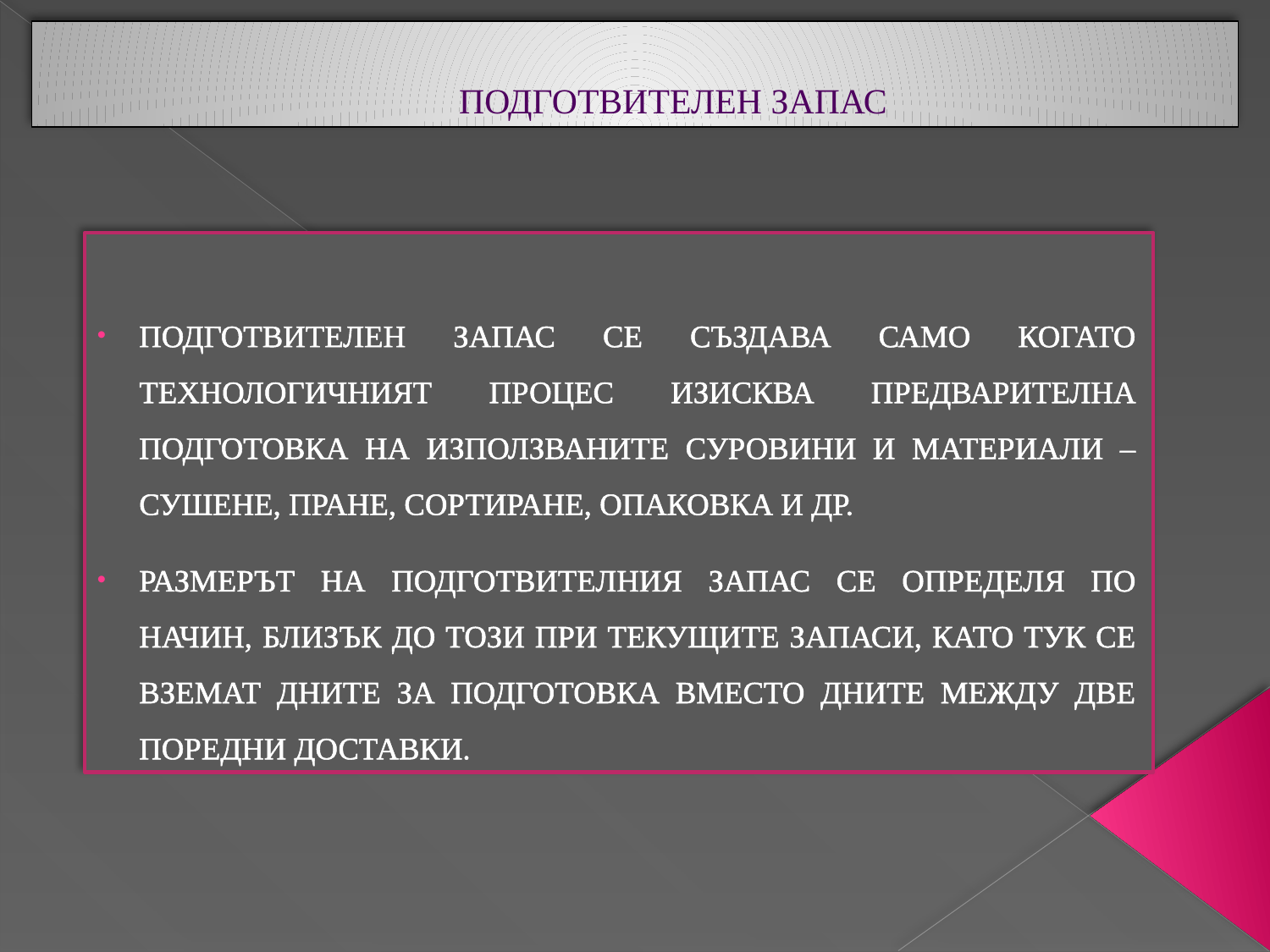

# ПОДГОТВИТЕЛЕН ЗАПАС

ПОДГОТВИТЕЛЕН ЗАПАС СЕ СЪЗДАВА САМО КОГАТО ТЕХНОЛОГИЧНИЯТ ПРОЦЕС ИЗИСКВА ПРЕДВАРИТЕЛНА ПОДГОТОВКА НА ИЗПОЛЗВАНИТЕ СУРОВИНИ И МАТЕРИАЛИ – СУШЕНЕ, ПРАНЕ, СОРТИРАНЕ, ОПАКОВКА И ДР.
РАЗМЕРЪТ НА ПОДГОТВИТЕЛНИЯ ЗАПАС СЕ ОПРЕДЕЛЯ ПО НАЧИН, БЛИЗЪК ДО ТОЗИ ПРИ ТЕКУЩИТЕ ЗАПАСИ, КАТО ТУК СЕ ВЗЕМАТ ДНИТЕ ЗА ПОДГОТОВКА ВМЕСТО ДНИТЕ МЕЖДУ ДВЕ ПОРЕДНИ ДОСТАВКИ.